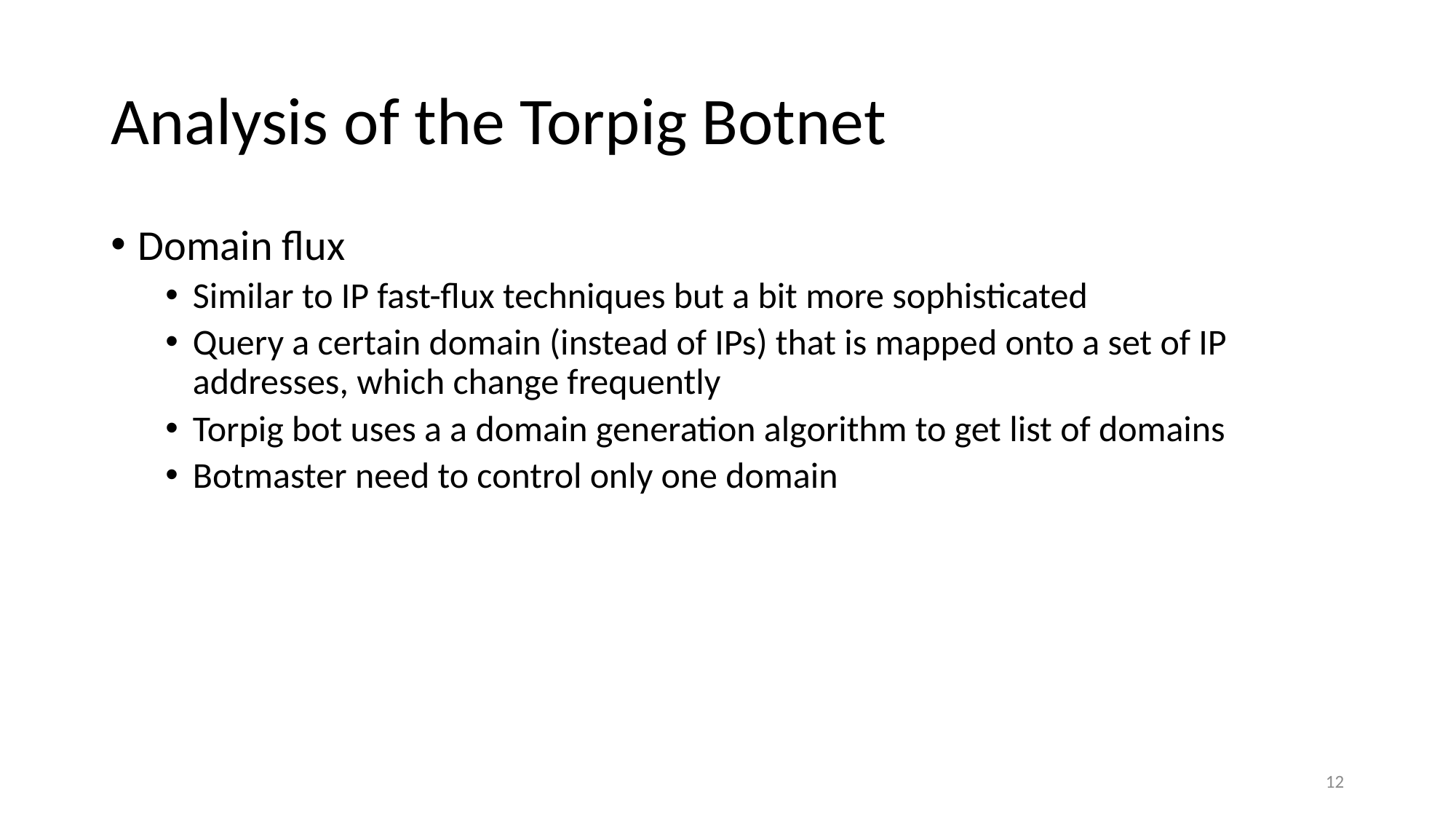

# Analysis of the Torpig Botnet
Domain flux
Similar to IP fast-flux techniques but a bit more sophisticated
Query a certain domain (instead of IPs) that is mapped onto a set of IP addresses, which change frequently
Torpig bot uses a a domain generation algorithm to get list of domains
Botmaster need to control only one domain

12